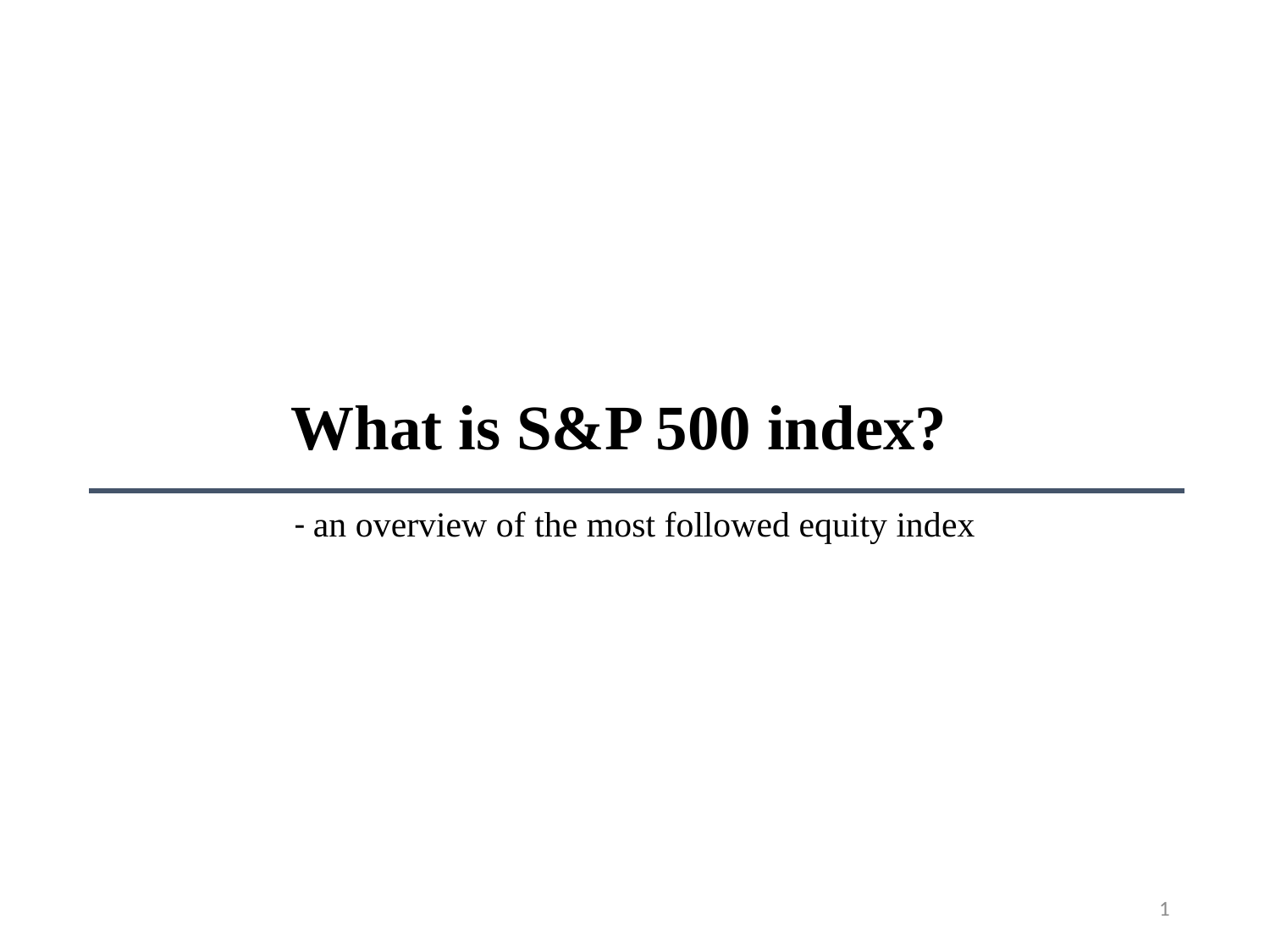

# What is S&P 500 index?
- an overview of the most followed equity index
1